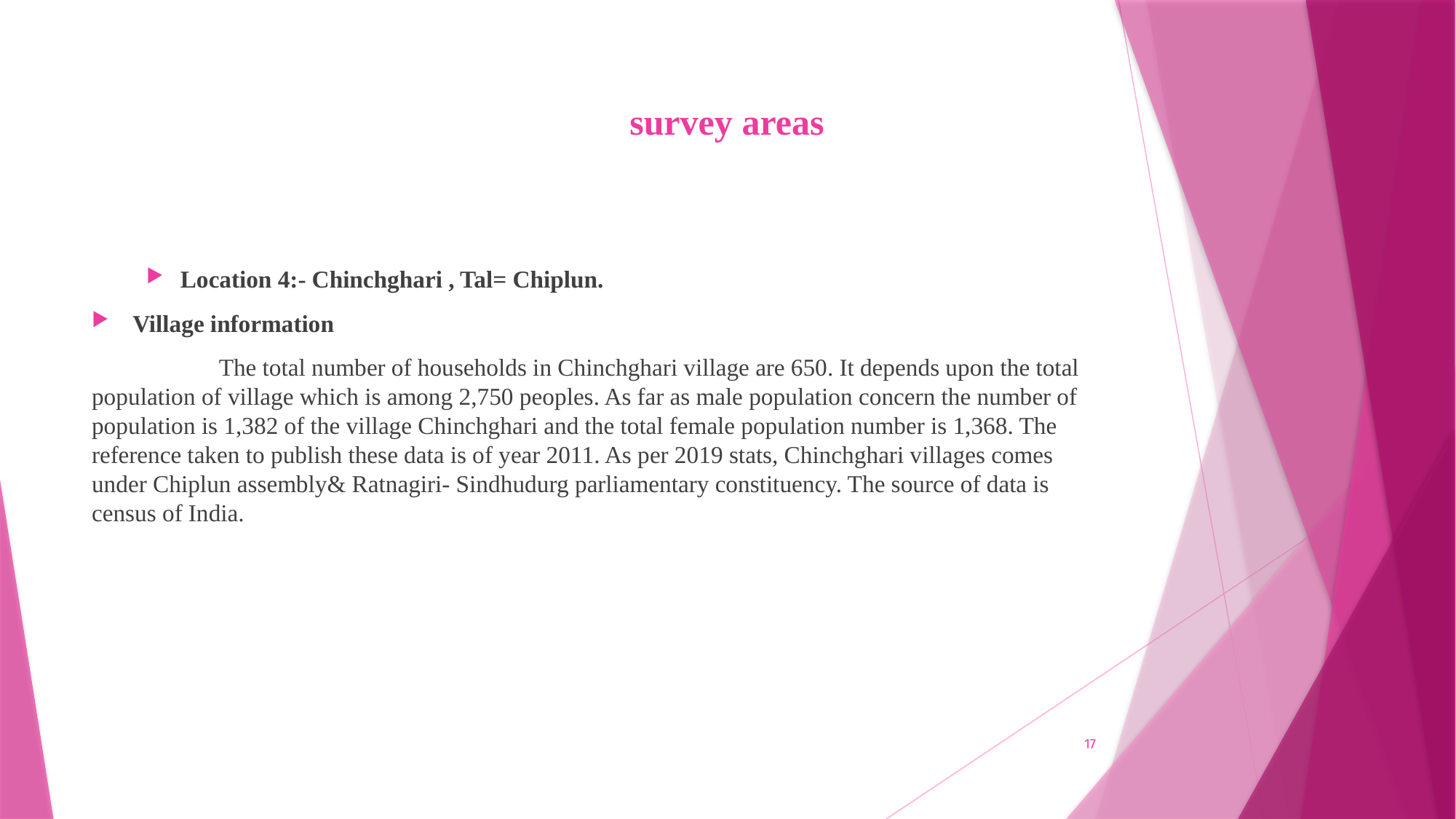

# survey areas
Location 4:- Chinchghari , Tal= Chiplun.
Village information
	   The total number of households in Chinchghari village are 650. It depends upon the total population of village which is among 2,750 peoples. As far as male population concern the number of population is 1,382 of the village Chinchghari and the total female population number is 1,368. The reference taken to publish these data is of year 2011. As per 2019 stats, Chinchghari villages comes under Chiplun assembly& Ratnagiri- Sindhudurg parliamentary constituency. The source of data is census of India.

17